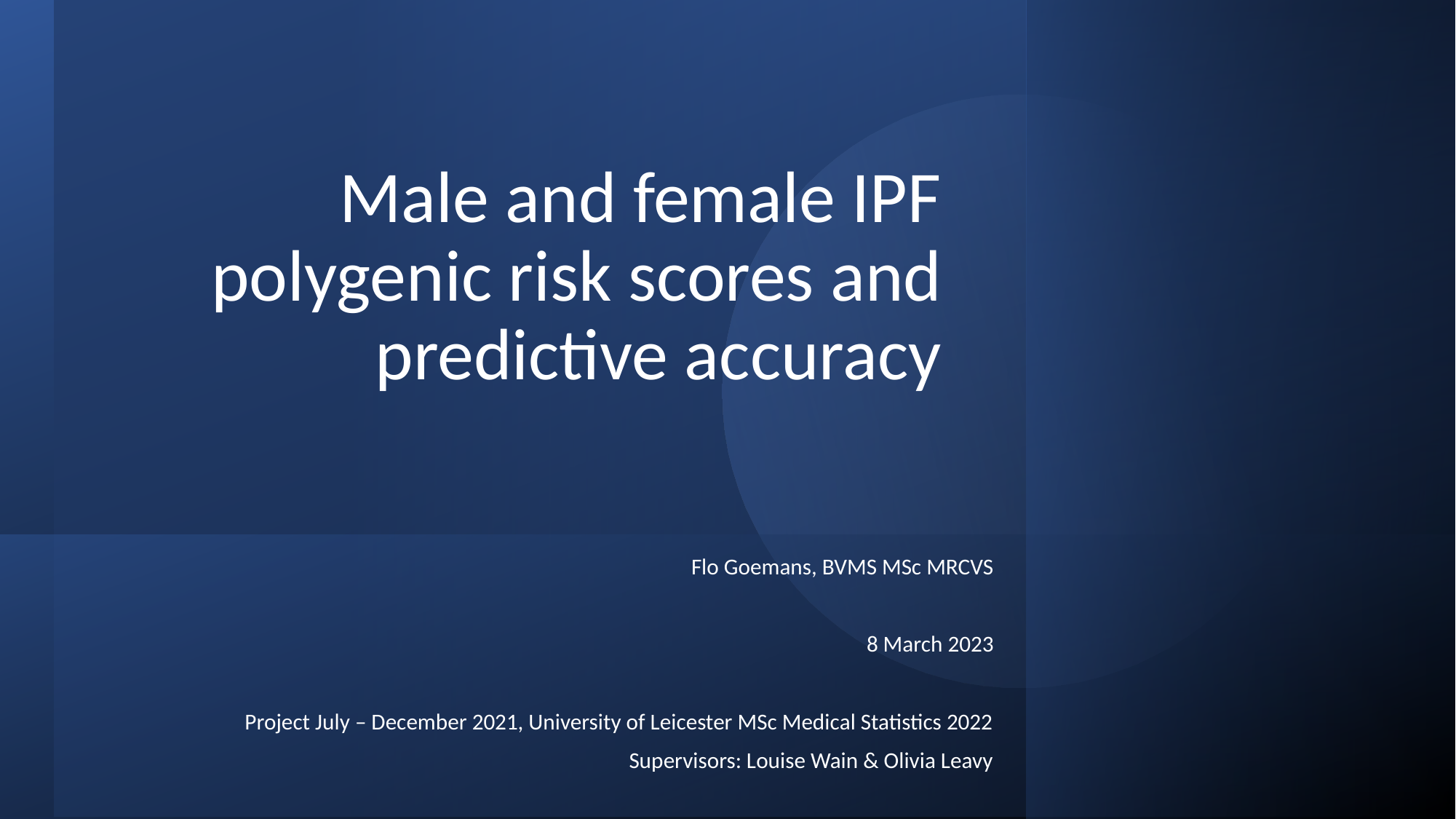

# Male and female IPF polygenic risk scores and predictive accuracy

Flo Goemans, BVMS MSc MRCVS

8 March 2023

Project July – December 2021, University of Leicester MSc Medical Statistics 2022
Supervisors: Louise Wain & Olivia Leavy